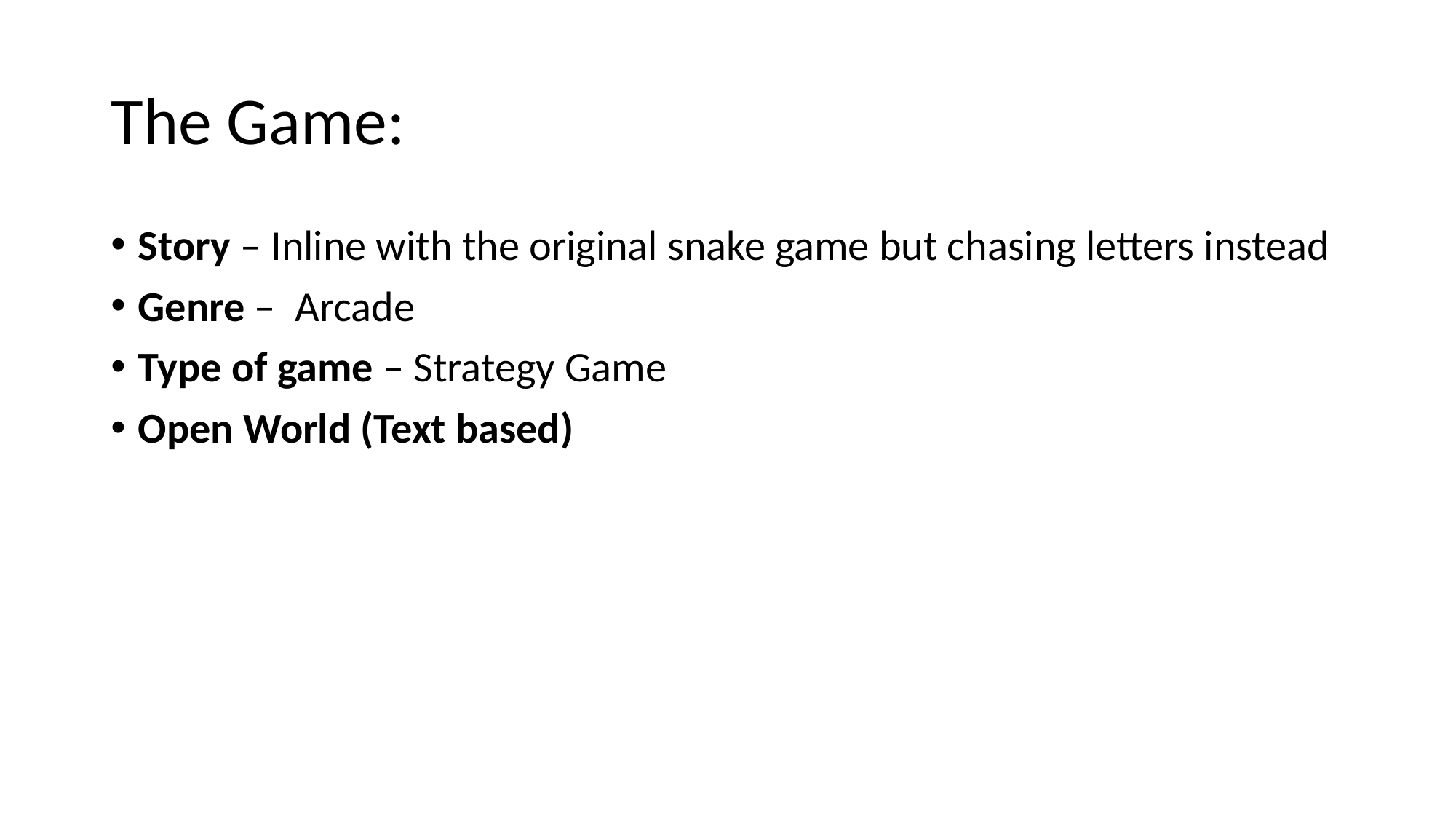

# The Game:
Story – Inline with the original snake game but chasing letters instead
Genre –  Arcade
Type of game – Strategy Game
Open World (Text based)